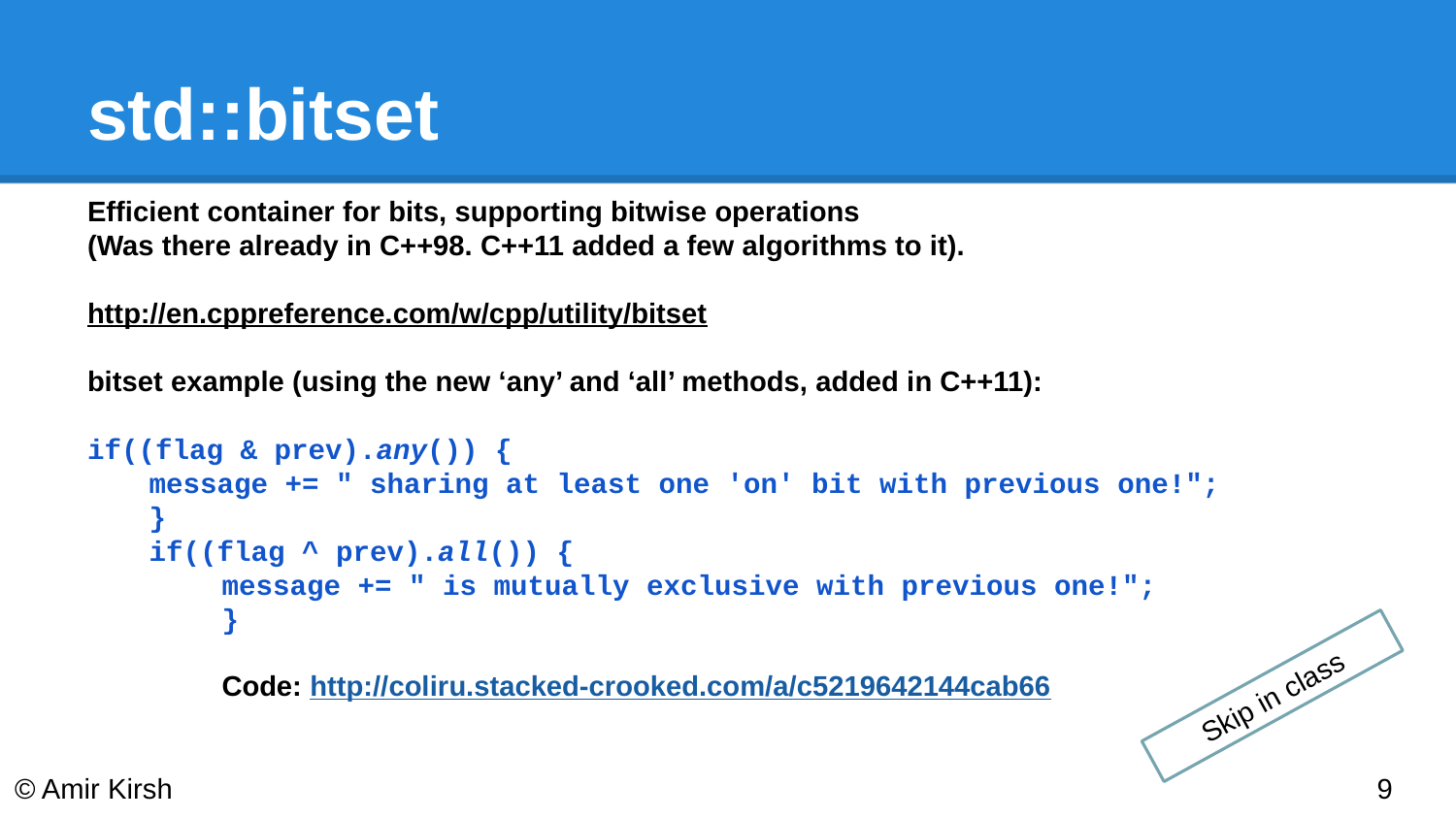

# std::bitset
Efficient container for bits, supporting bitwise operations
(Was there already in C++98. C++11 added a few algorithms to it).

http://en.cppreference.com/w/cpp/utility/bitset

bitset example (using the new ‘any’ and ‘all’ methods, added in C++11):

if((flag & prev).any()) {
message += " sharing at least one 'on' bit with previous one!";
}
if((flag ^ prev).all()) {
message += " is mutually exclusive with previous one!";
}

Code: http://coliru.stacked-crooked.com/a/c5219642144cab66

Skip in class
© Amir Kirsh
9